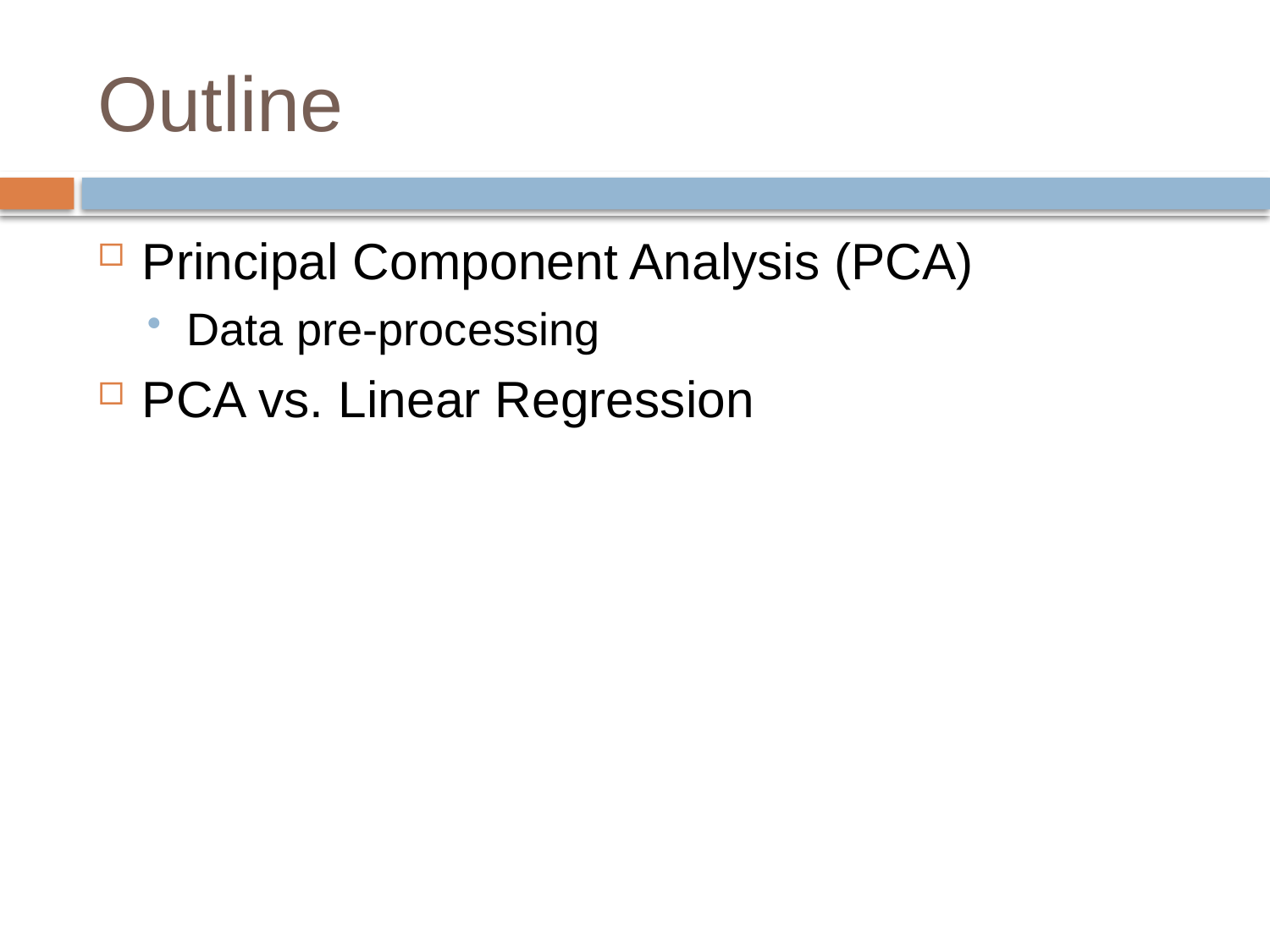

# Outline
Principal Component Analysis (PCA)
Data pre-processing
PCA vs. Linear Regression